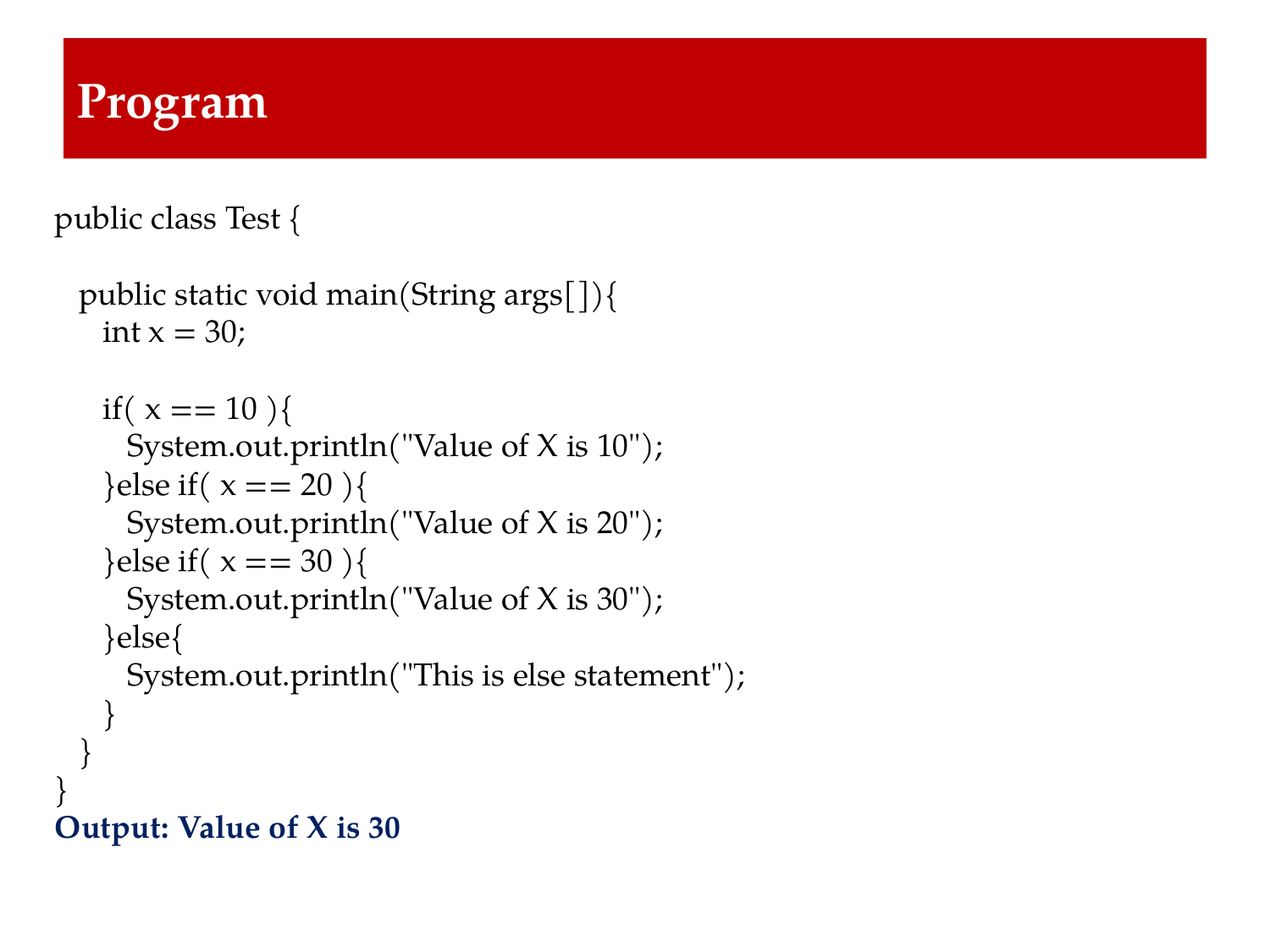

# Program
public class Test {

   public static void main(String args[]){
      int x = 30;

      if( x == 10 ){
         System.out.println("Value of X is 10");
      }else if( x == 20 ){
         System.out.println("Value of X is 20");
      }else if( x == 30 ){
         System.out.println("Value of X is 30");
      }else{
         System.out.println("This is else statement");
      }
   }
}
Output: Value of X is 30